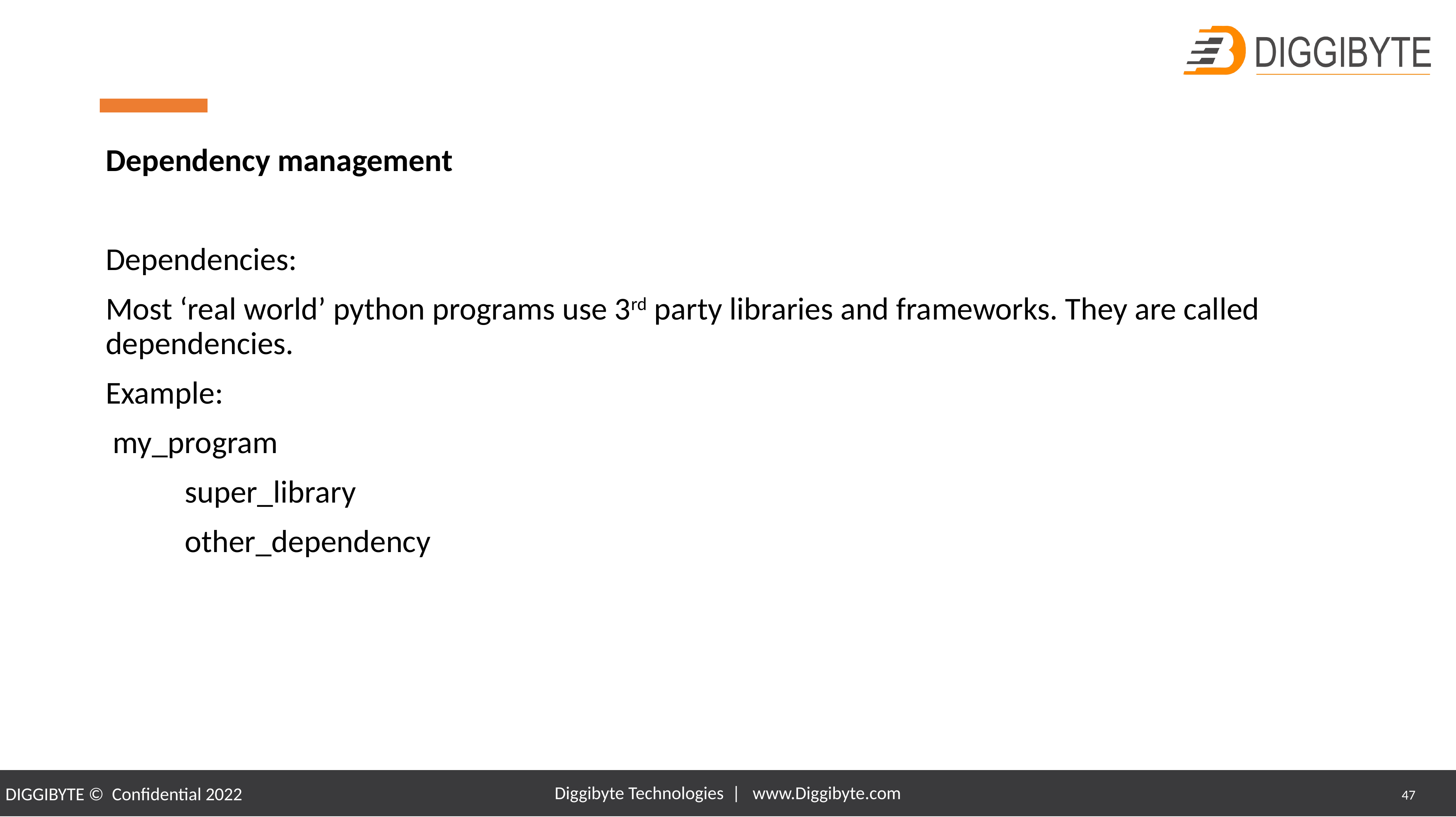

Dependency management

Dependencies:
Most ‘real world’ python programs use 3rd party libraries and frameworks. They are called dependencies.
Example:
 my_program
           super_library
           other_dependency

Diggibyte Technologies  |   www.Diggibyte.com
47